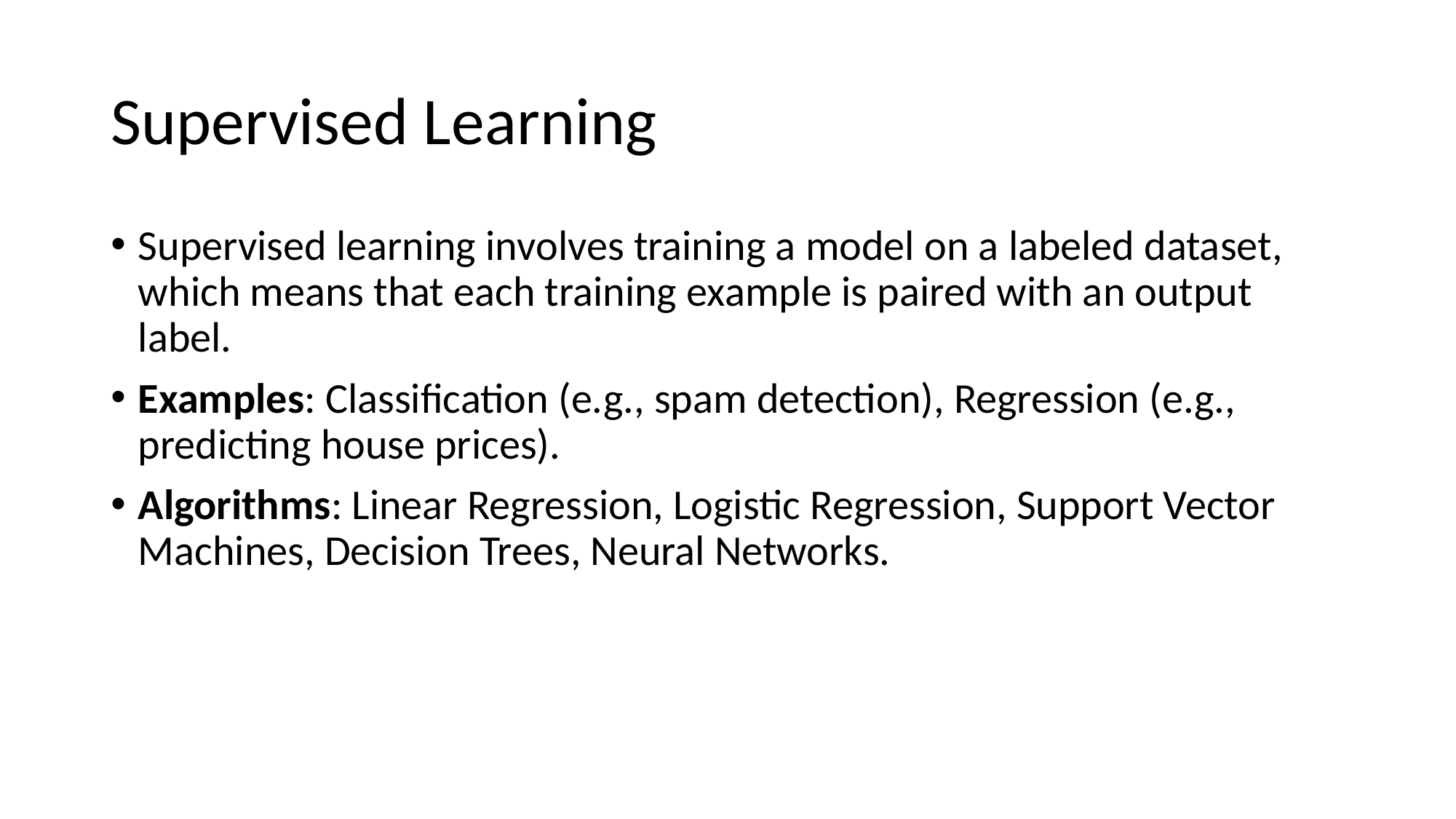

# Supervised Learning
Supervised learning involves training a model on a labeled dataset, which means that each training example is paired with an output label.
Examples: Classification (e.g., spam detection), Regression (e.g., predicting house prices).
Algorithms: Linear Regression, Logistic Regression, Support Vector Machines, Decision Trees, Neural Networks.